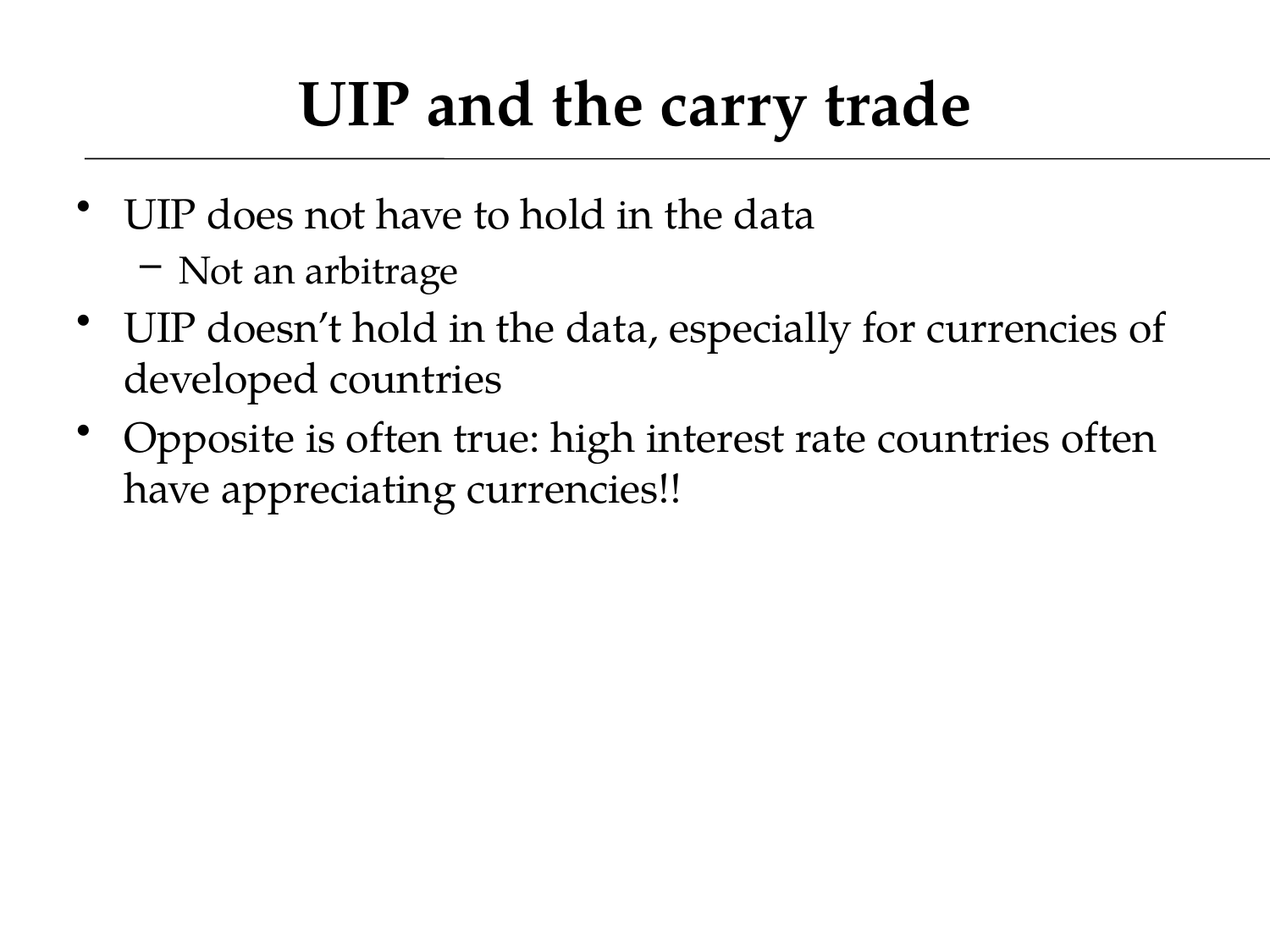

# UIP and the carry trade
UIP does not have to hold in the data
Not an arbitrage
UIP doesn’t hold in the data, especially for currencies of developed countries
Opposite is often true: high interest rate countries often have appreciating currencies!!